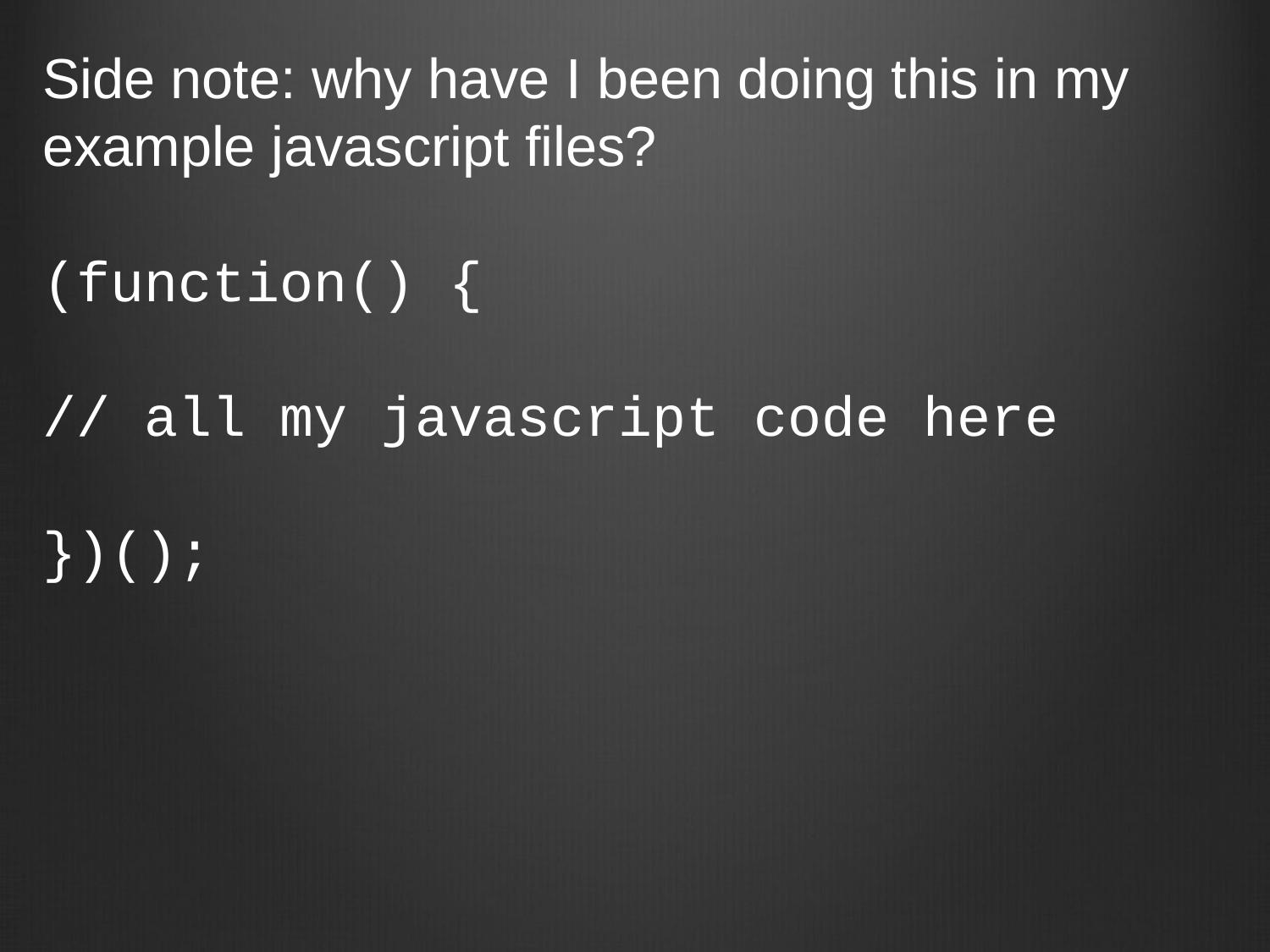

Side note: why have I been doing this in my example javascript files?

(function() {

// all my javascript code here

})();